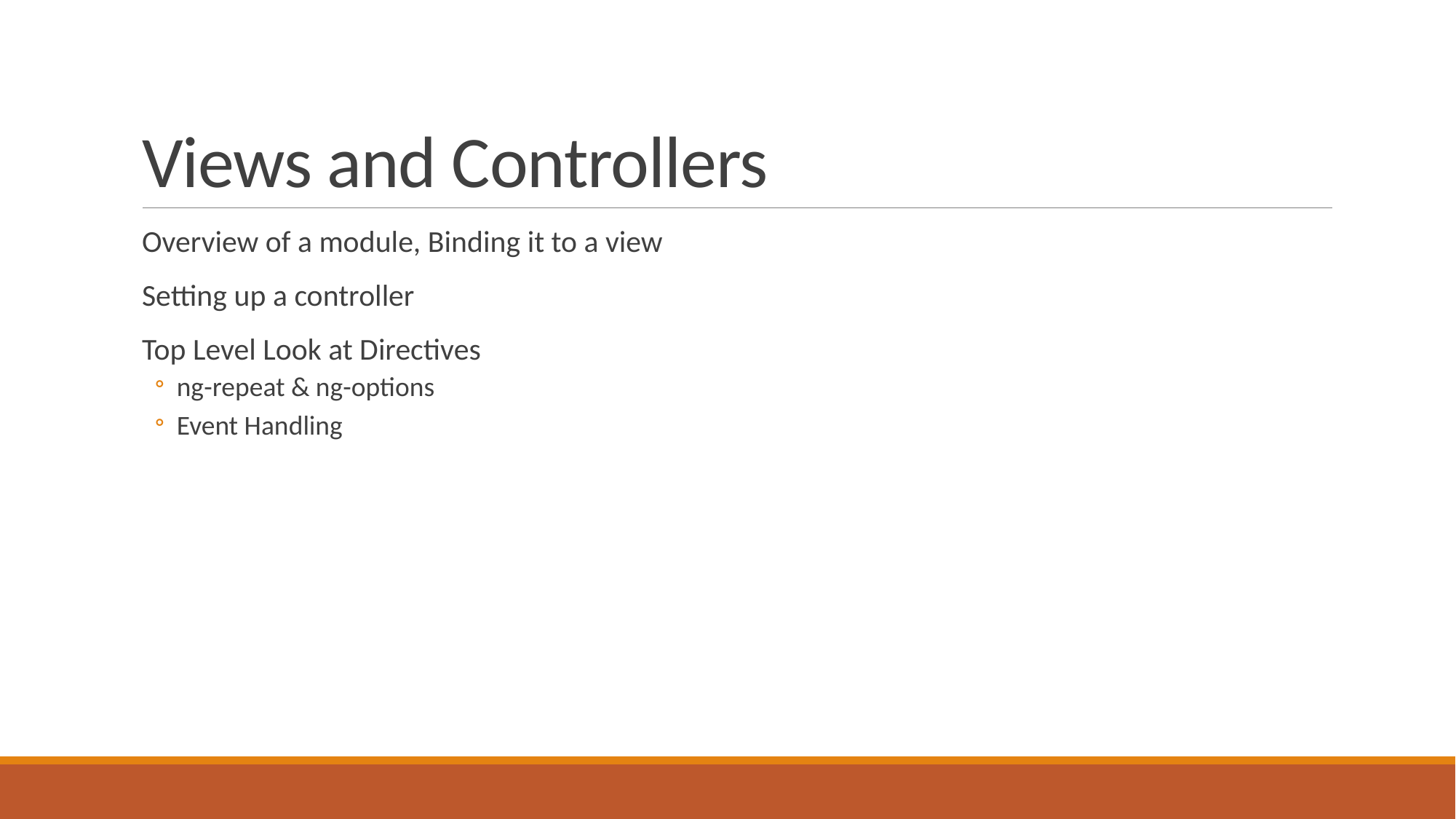

# Views and Controllers
Overview of a module, Binding it to a view
Setting up a controller
Top Level Look at Directives
ng-repeat & ng-options
Event Handling